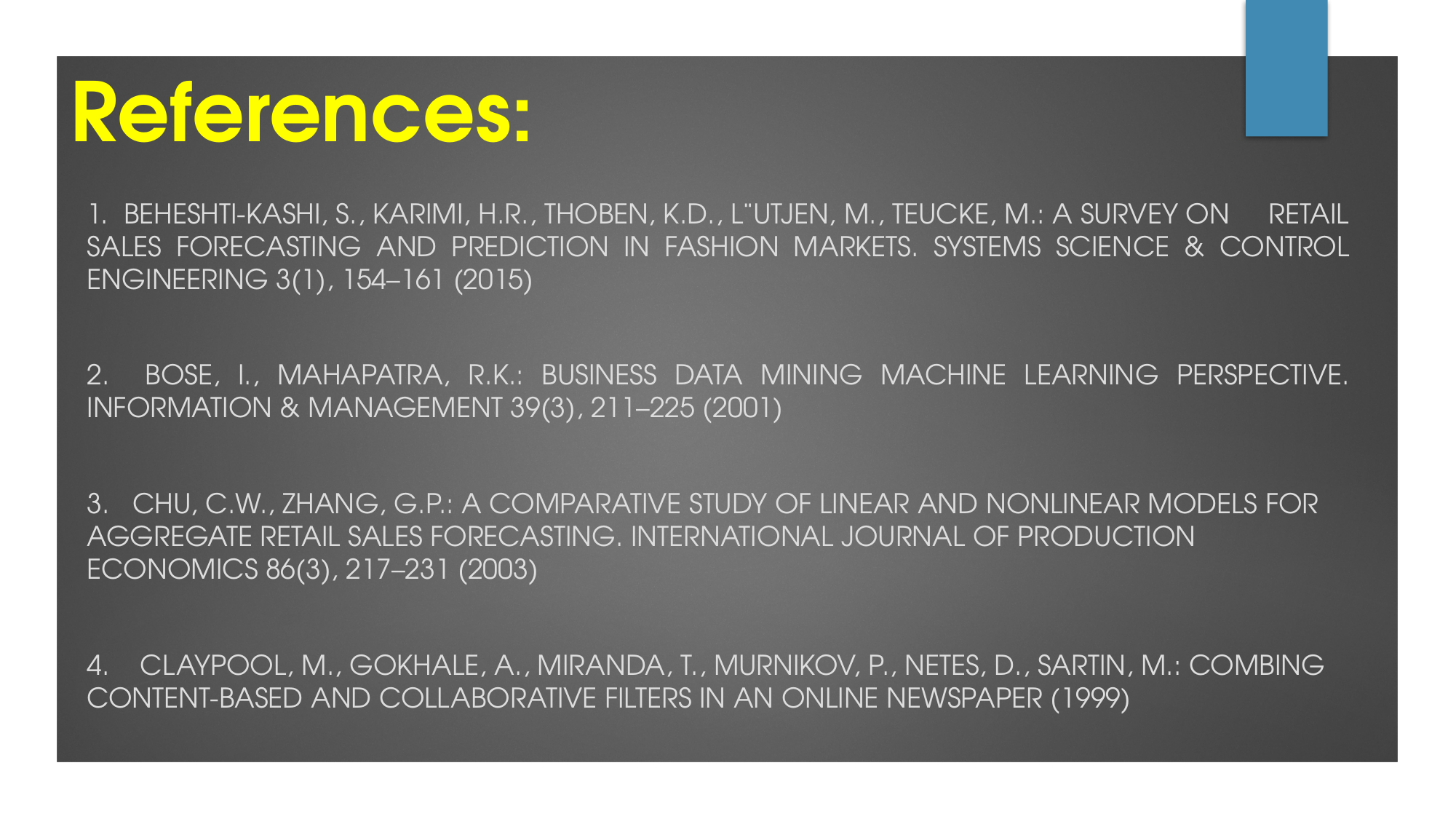

# References:
1.  Beheshti-Kashi, S., Karimi, H.R., Thoben, K.D., L¨utjen, M., Teucke, M.: A survey on     retail sales forecasting and prediction in fashion markets. Systems Science & Control Engineering 3(1), 154–161 (2015)

2.  Bose, I., Mahapatra, R.K.: Business data mining machine learning perspective. Information & management 39(3), 211–225 (2001)

3.   Chu, C.W., Zhang, G.P.: A comparative study of linear and nonlinear models for aggregate retail sales forecasting. International Journal of production economics 86(3), 217–231 (2003)

4.    Claypool, M., Gokhale, A., Miranda, T., Murnikov, P., Netes, D., Sartin, M.: Combing content-based and collaborative filters in an online newspaper (1999)